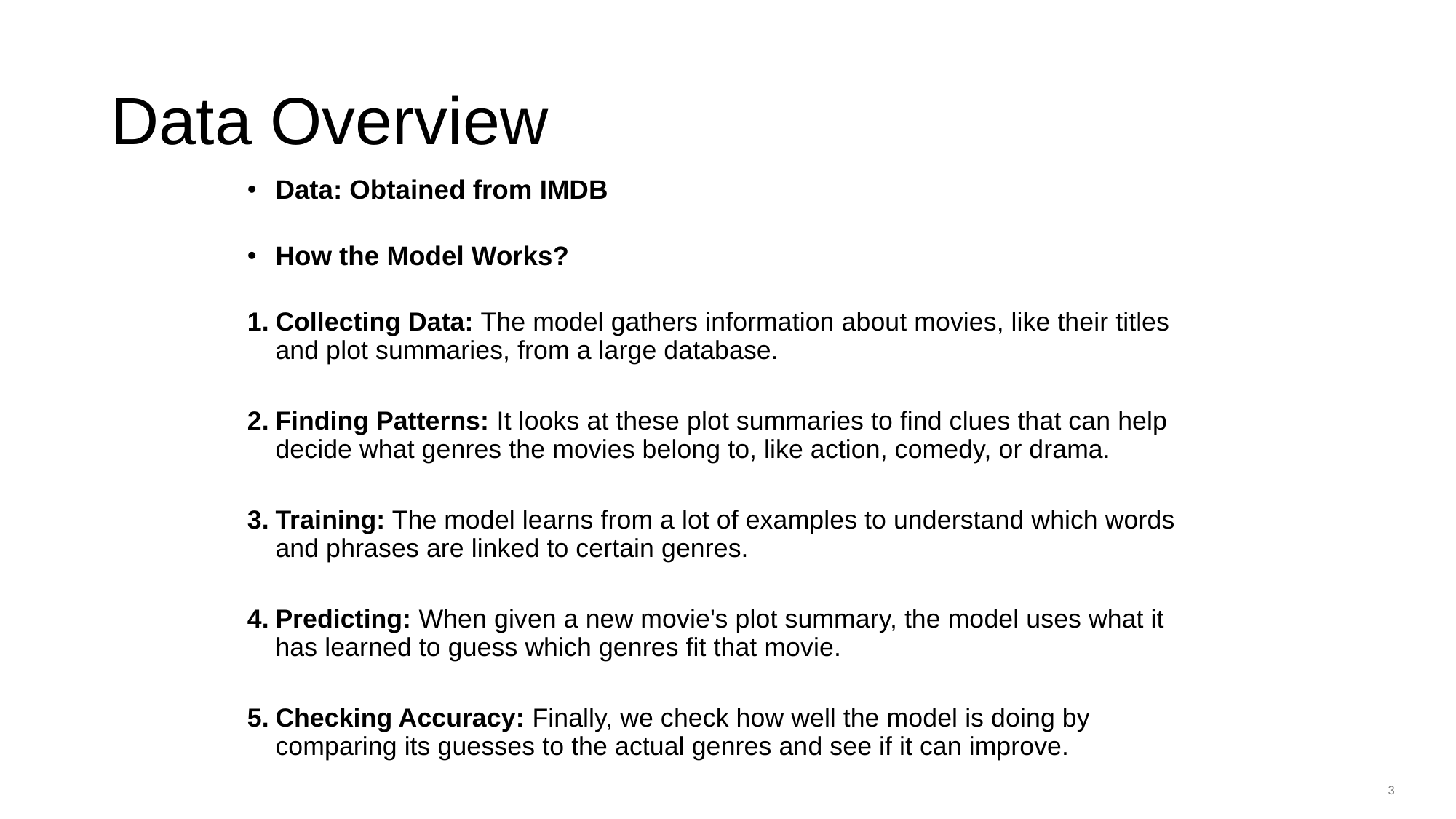

# Data Overview
Data: Obtained from IMDB

How the Model Works?

Collecting Data: The model gathers information about movies, like their titles and plot summaries, from a large database.

Finding Patterns: It looks at these plot summaries to find clues that can help decide what genres the movies belong to, like action, comedy, or drama.

Training: The model learns from a lot of examples to understand which words and phrases are linked to certain genres.

Predicting: When given a new movie's plot summary, the model uses what it has learned to guess which genres fit that movie.

Checking Accuracy: Finally, we check how well the model is doing by comparing its guesses to the actual genres and see if it can improve.